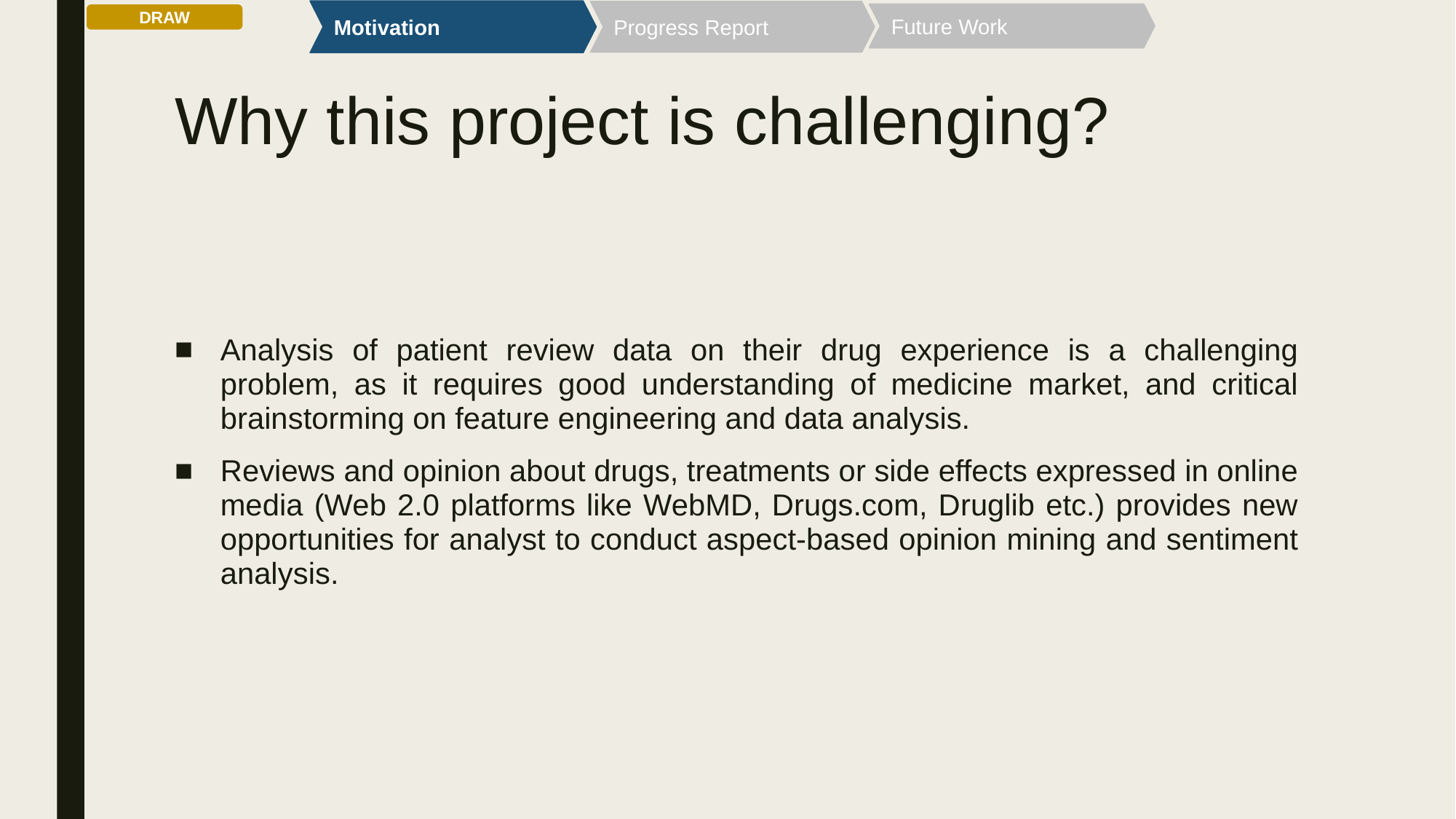

Motivation
Progress Report
Future Work
DRAW
# Why this project is challenging?

Analysis of patient review data on their drug experience is a challenging problem, as it requires good understanding of medicine market, and critical brainstorming on feature engineering and data analysis.
Reviews and opinion about drugs, treatments or side effects expressed in online media (Web 2.0 platforms like WebMD, Drugs.com, Druglib etc.) provides new opportunities for analyst to conduct aspect-based opinion mining and sentiment analysis.